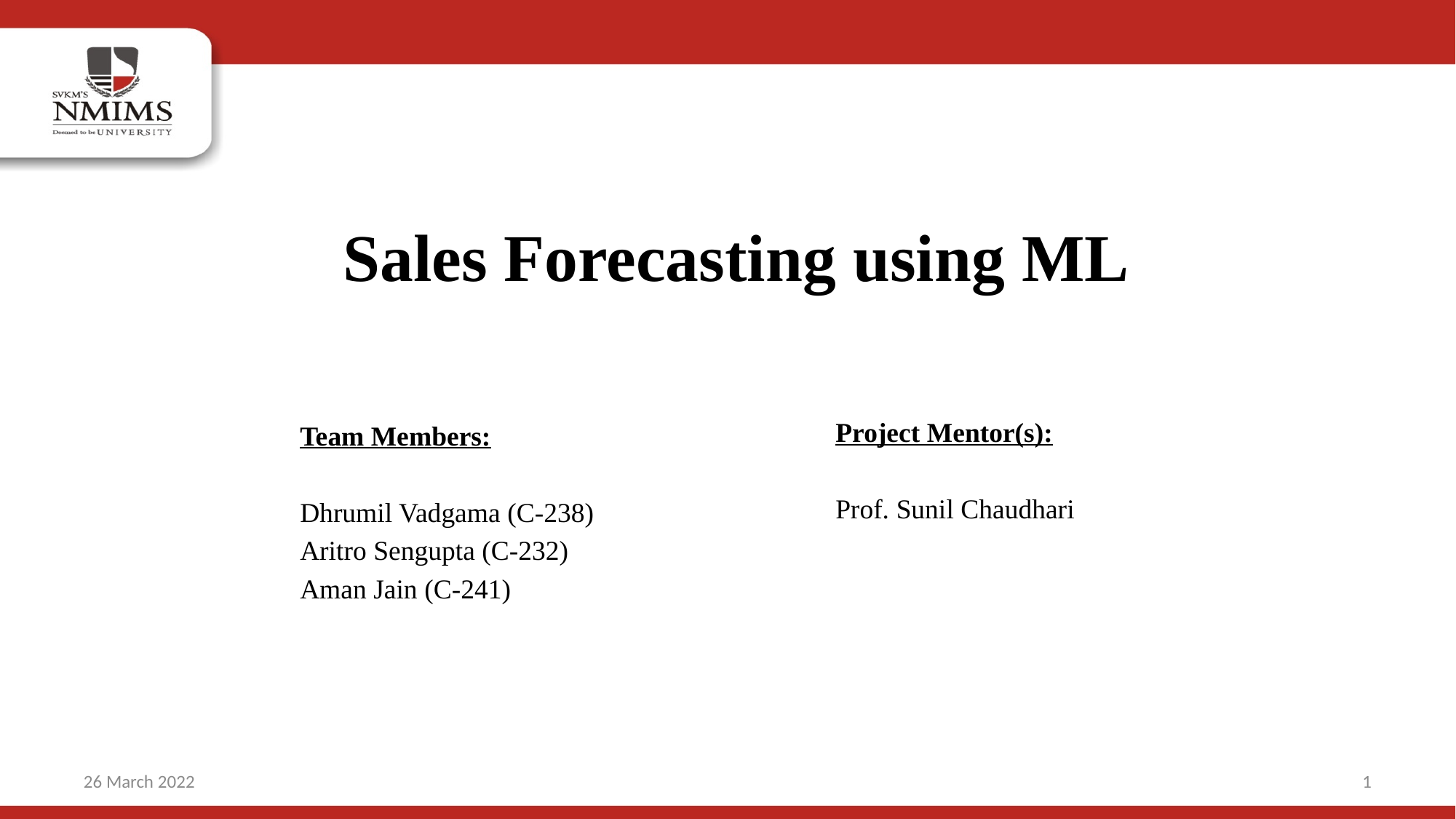

# Sales Forecasting using ML
Project Mentor(s):

Prof. Sunil Chaudhari
Team Members:

Dhrumil Vadgama (C-238)
Aritro Sengupta (C-232)
Aman Jain (C-241)

26 March 2022
1